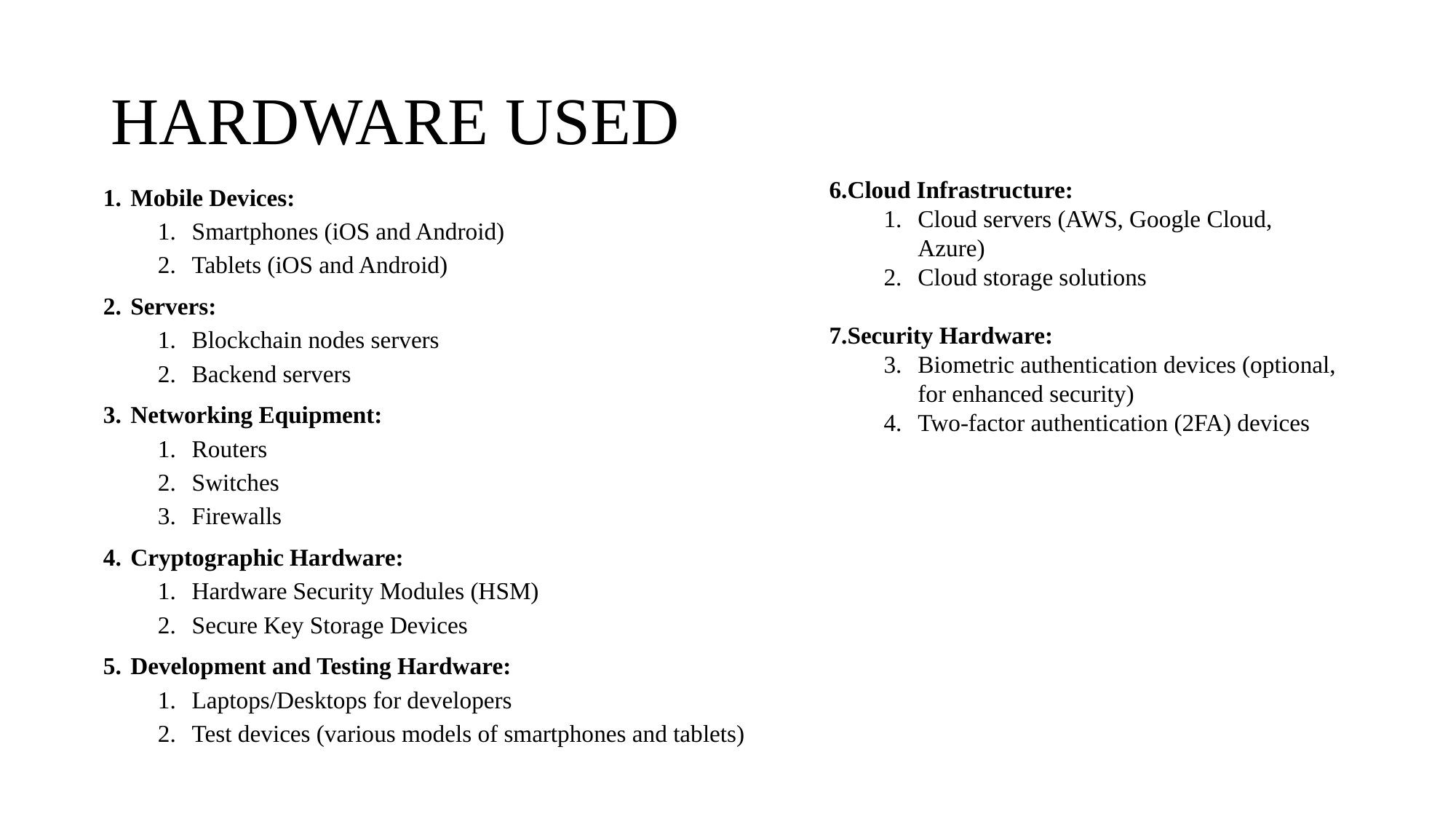

# HARDWARE USED

Mobile Devices:
Smartphones (iOS and Android)
Tablets (iOS and Android)
Servers:
Blockchain nodes servers
Backend servers
Networking Equipment:
Routers
Switches
Firewalls
Cryptographic Hardware:
Hardware Security Modules (HSM)
Secure Key Storage Devices
Development and Testing Hardware:
Laptops/Desktops for developers
Test devices (various models of smartphones and tablets)

6.Cloud Infrastructure:
Cloud servers (AWS, Google Cloud, Azure)
Cloud storage solutions

7.Security Hardware:
Biometric authentication devices (optional, for enhanced security)
Two-factor authentication (2FA) devices